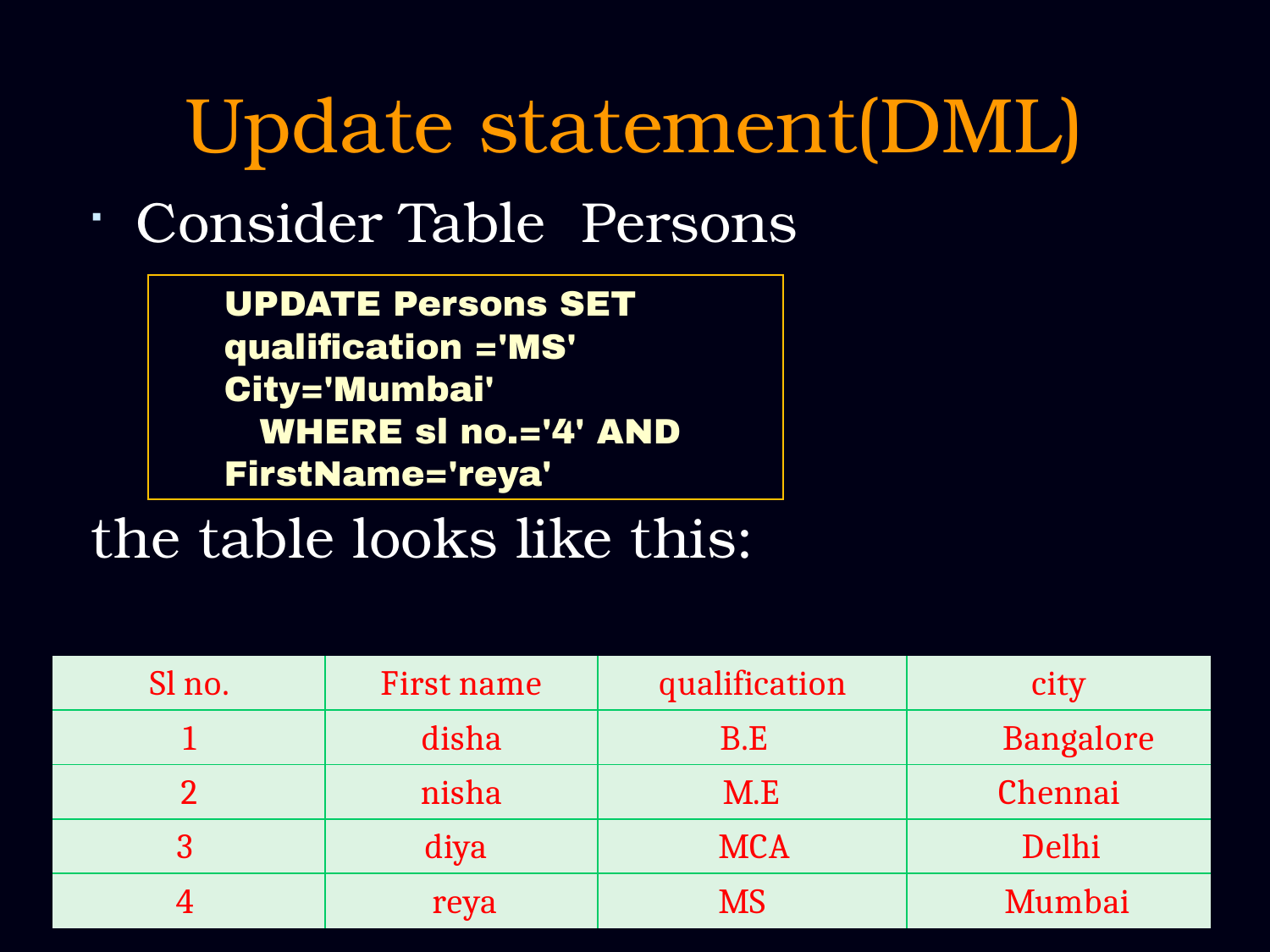

# Update statement(DML)
Consider Table  Persons

the table looks like this:

UPDATE Persons SET        qualification ='MS'  City='Mumbai'
   WHERE sl no.='4' AND FirstName='reya'
| Sl no. | First name | qualification | city |
| --- | --- | --- | --- |
| 1 | disha | B.E | Bangalore |
| 2 | nisha | M.E | Chennai |
| 3 | diya | MCA | Delhi |
| 4 | reya | MS | Mumbai |